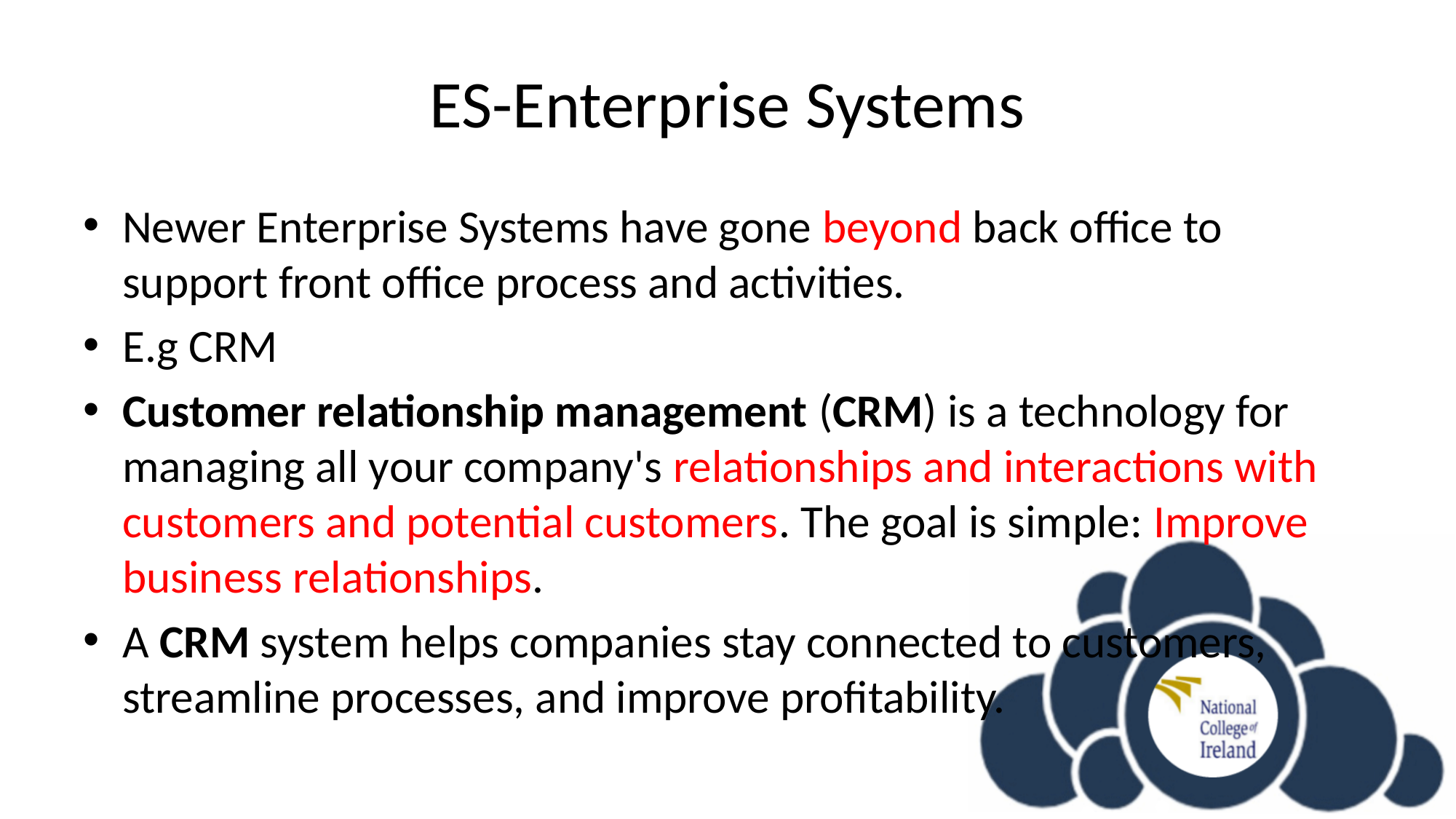

# ES-Enterprise Systems
Newer Enterprise Systems have gone beyond back office to support front office process and activities.
E.g CRM
Customer relationship management (CRM) is a technology for managing all your company's relationships and interactions with customers and potential customers. The goal is simple: Improve business relationships.
A CRM system helps companies stay connected to customers, streamline processes, and improve profitability.